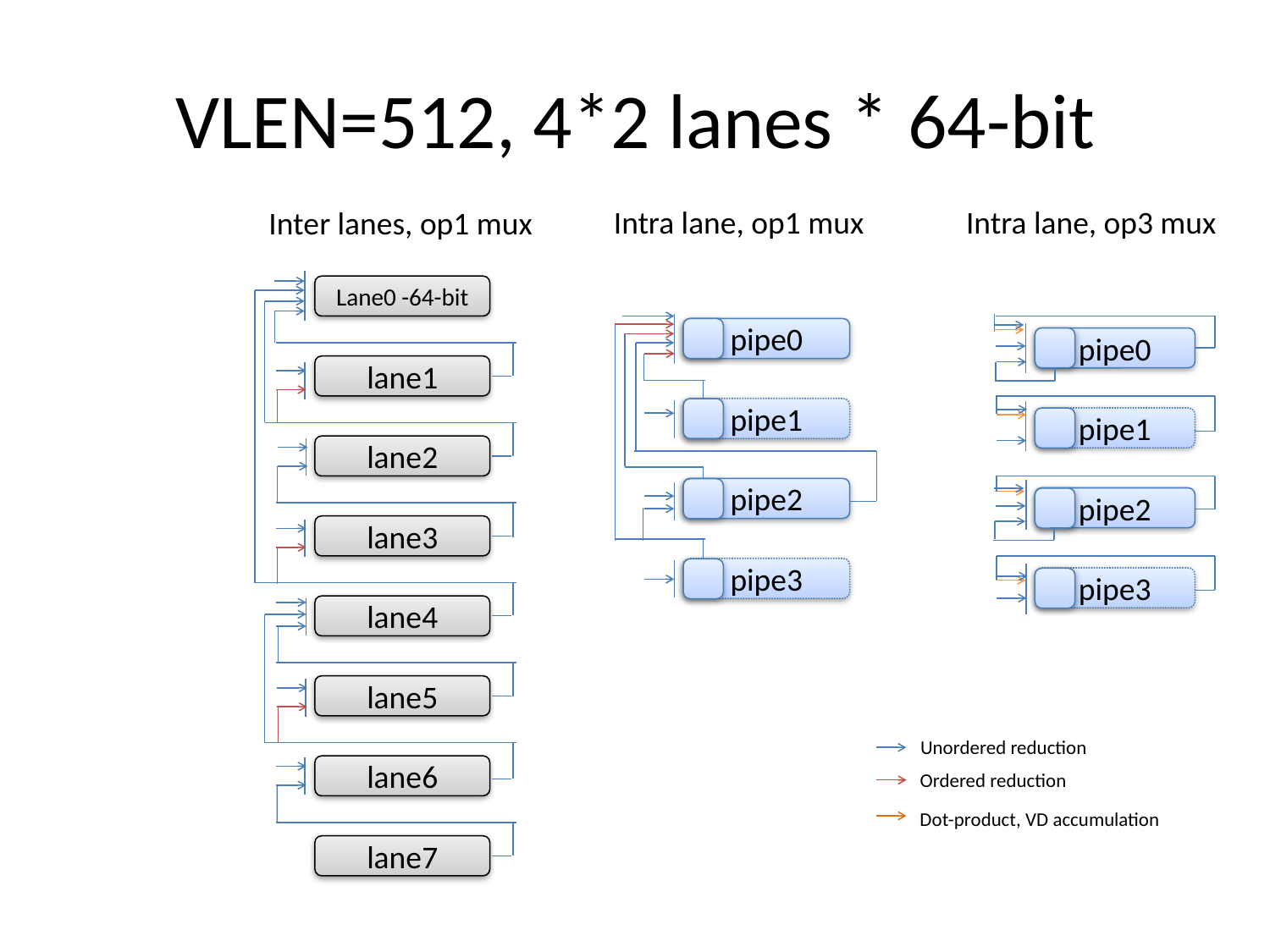

# VLEN=512, 4*2 lanes * 64-bit
Intra lane, op1 mux
Intra lane, op3 mux
Inter lanes, op1 mux
Lane0 -64-bit
pipe0

pipe0

lane1
pipe1

pipe1

lane2
pipe2

pipe2

lane3
pipe3

pipe3

lane4
lane5
Unordered reduction
lane6
Ordered reduction
Dot-product, VD accumulation
lane7